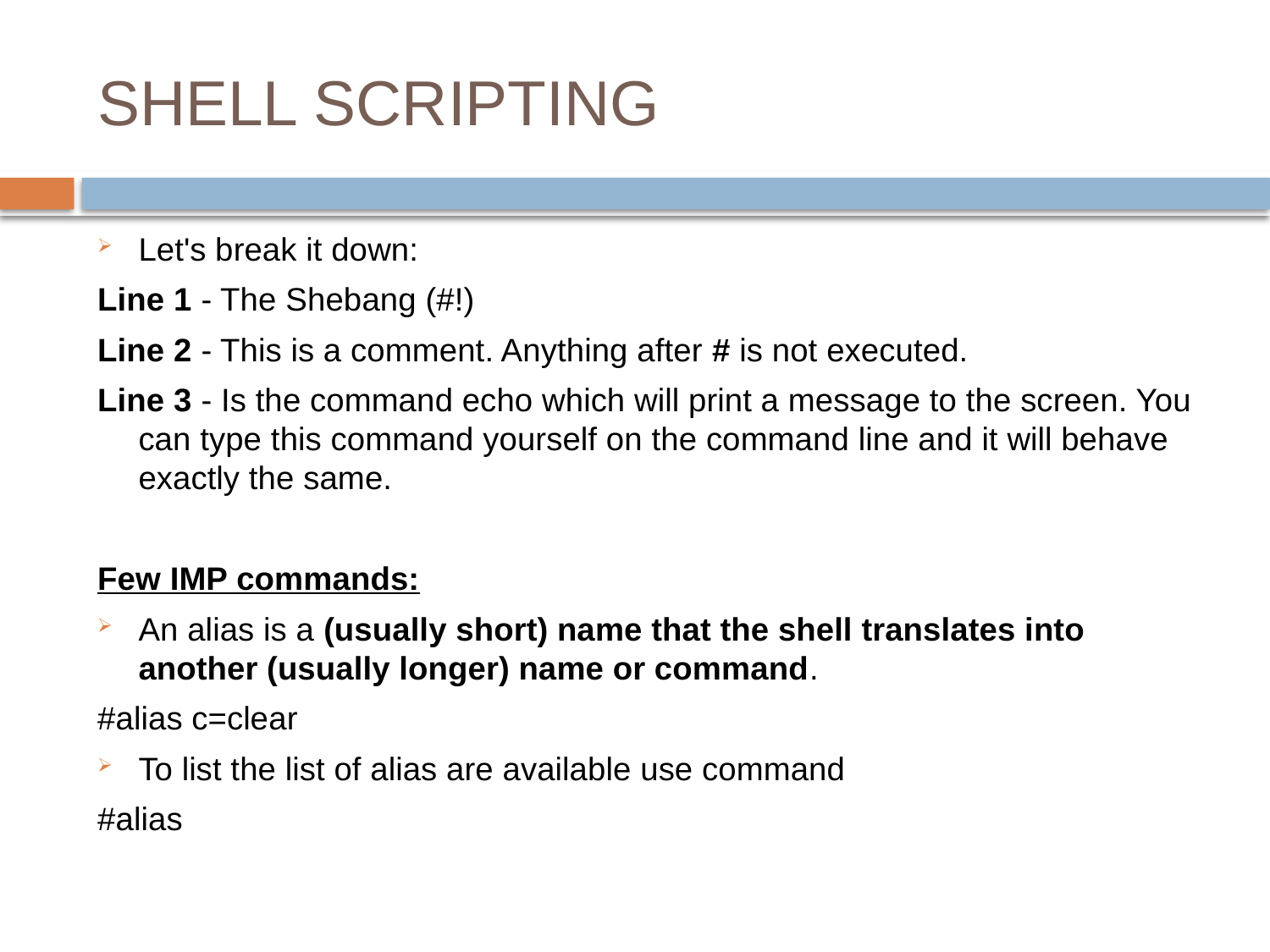

# SHELL SCRIPTING
Let's break it down:
Line 1 - The Shebang (#!)
Line 2 - This is a comment. Anything after # is not executed.
Line 3 - Is the command echo which will print a message to the screen. You can type this command yourself on the command line and it will behave exactly the same.

Few IMP commands:
An alias is a (usually short) name that the shell translates into another (usually longer) name or command.
#alias c=clear
To list the list of alias are available use command
#alias